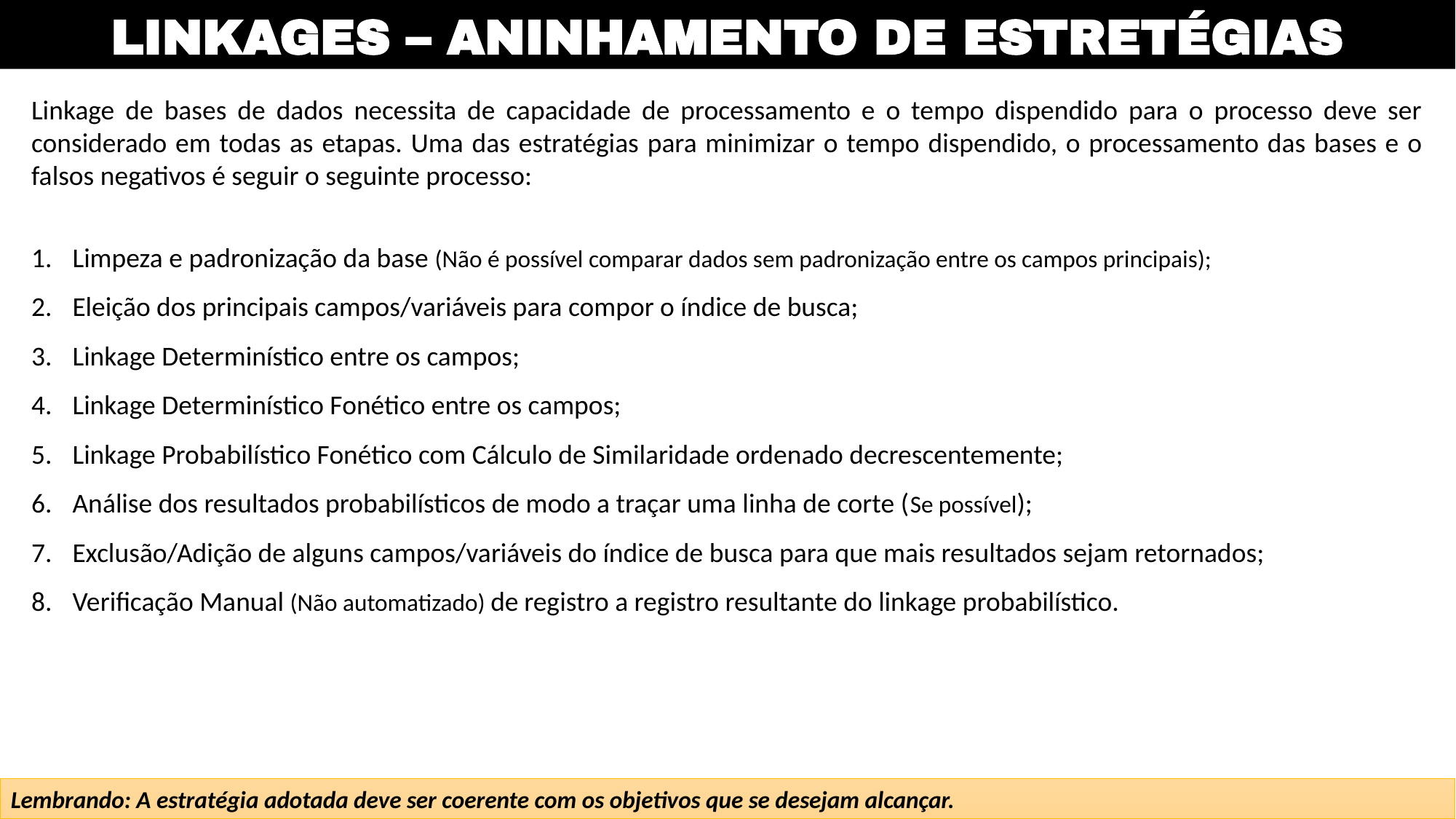

LINKAGES – ANINHAMENTO DE ESTRETÉGIAS
Linkage de bases de dados necessita de capacidade de processamento e o tempo dispendido para o processo deve ser considerado em todas as etapas. Uma das estratégias para minimizar o tempo dispendido, o processamento das bases e o falsos negativos é seguir o seguinte processo:

Limpeza e padronização da base (Não é possível comparar dados sem padronização entre os campos principais);
Eleição dos principais campos/variáveis para compor o índice de busca;
Linkage Determinístico entre os campos;
Linkage Determinístico Fonético entre os campos;
Linkage Probabilístico Fonético com Cálculo de Similaridade ordenado decrescentemente;
Análise dos resultados probabilísticos de modo a traçar uma linha de corte (Se possível);
Exclusão/Adição de alguns campos/variáveis do índice de busca para que mais resultados sejam retornados;
Verificação Manual (Não automatizado) de registro a registro resultante do linkage probabilístico.
Lembrando: A estratégia adotada deve ser coerente com os objetivos que se desejam alcançar.